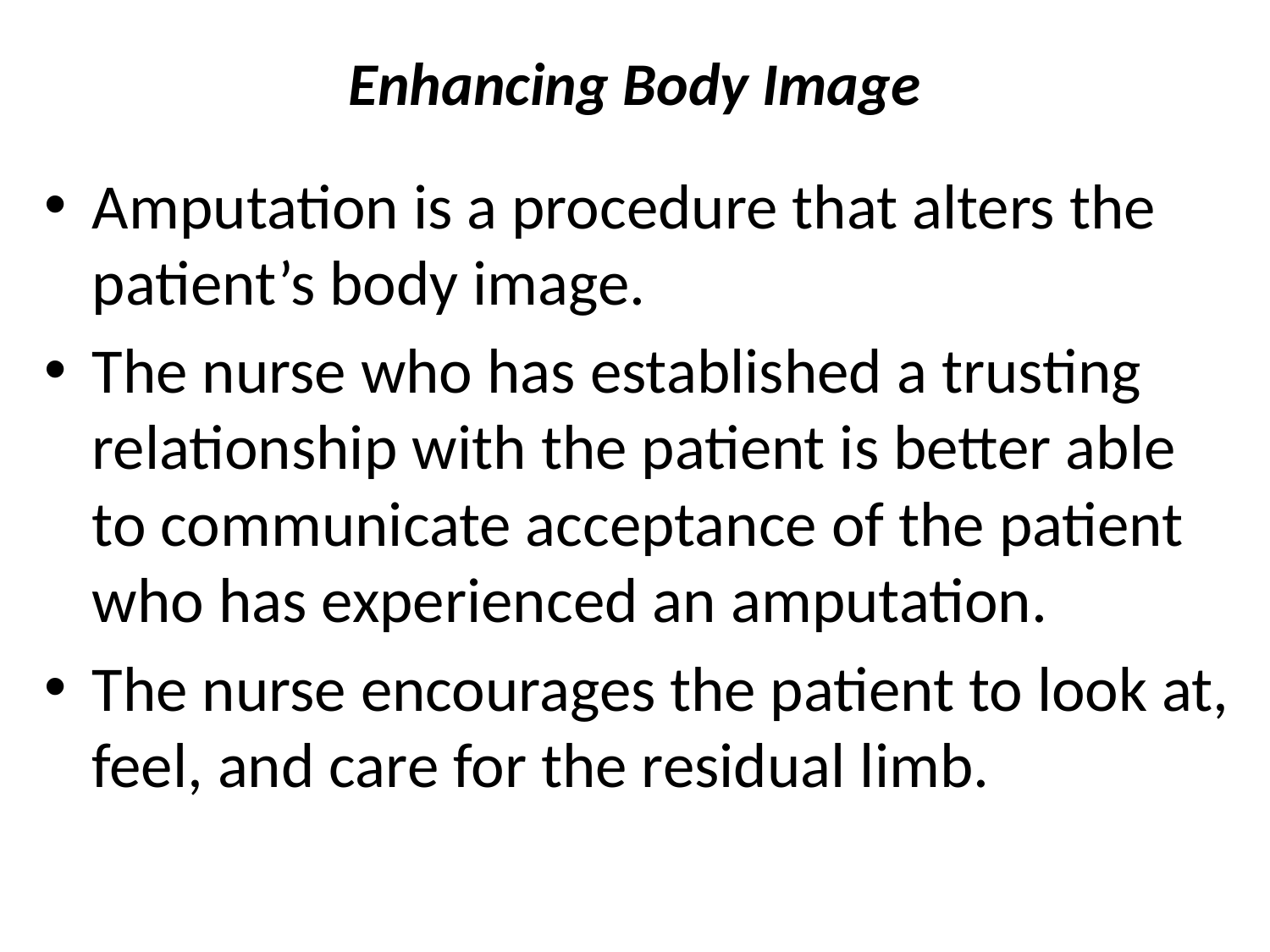

# Enhancing Body Image
Amputation is a procedure that alters the patient’s body image.
The nurse who has established a trusting relationship with the patient is better able to communicate acceptance of the patient who has experienced an amputation.
The nurse encourages the patient to look at, feel, and care for the residual limb.